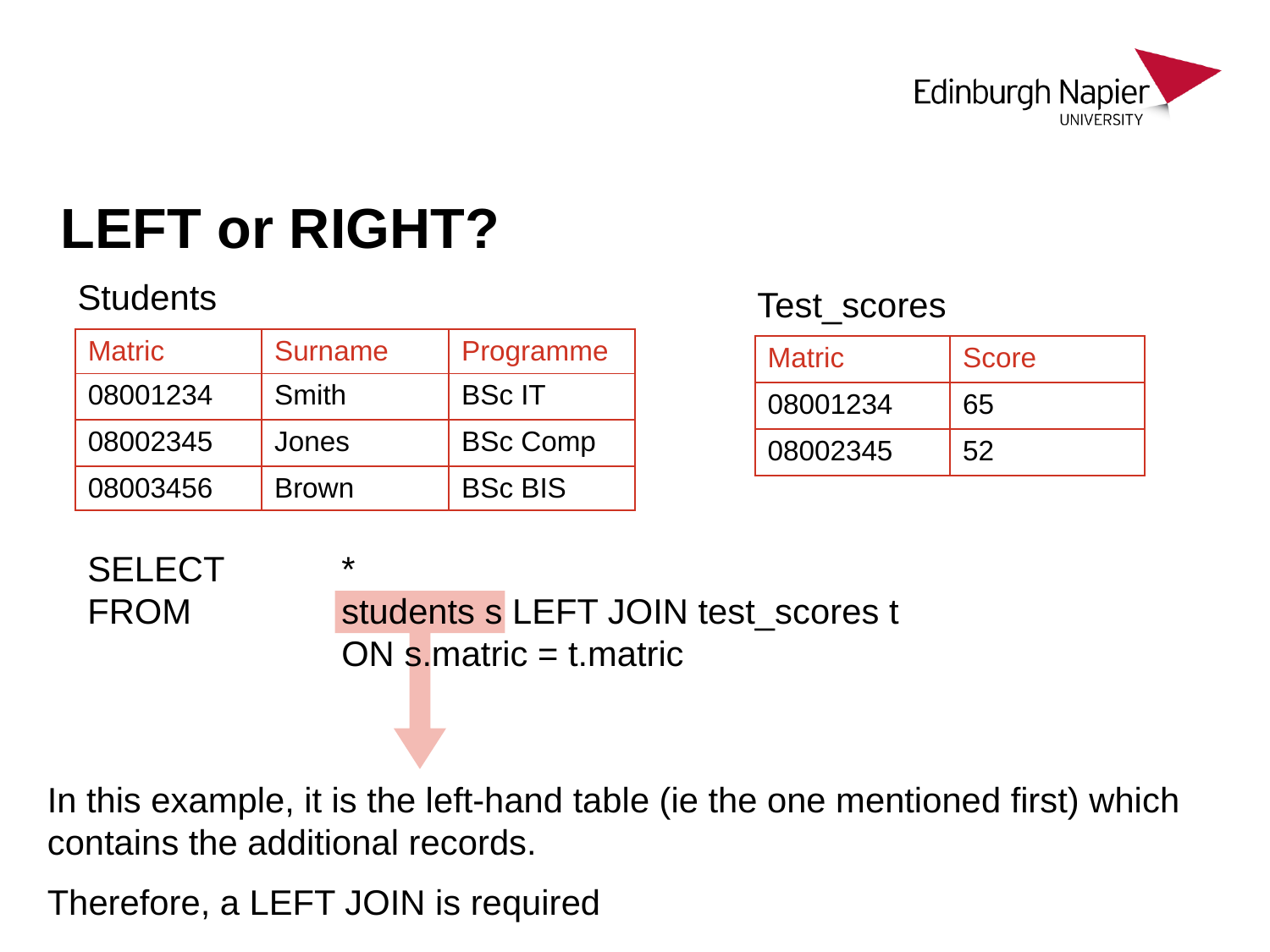

# LEFT or RIGHT?
Students
Test_scores
| Matric | Surname | Programme |
| --- | --- | --- |
| 08001234 | Smith | BSc IT |
| 08002345 | Jones | BSc Comp |
| 08003456 | Brown | BSc BIS |
| Matric | Score |
| --- | --- |
| 08001234 | 65 |
| 08002345 | 52 |
SELECT 	*
FROM		students s LEFT JOIN test_scores t
		ON s.matric = t.matric

In this example, it is the left-hand table (ie the one mentioned first) which contains the additional records.
Therefore, a LEFT JOIN is required